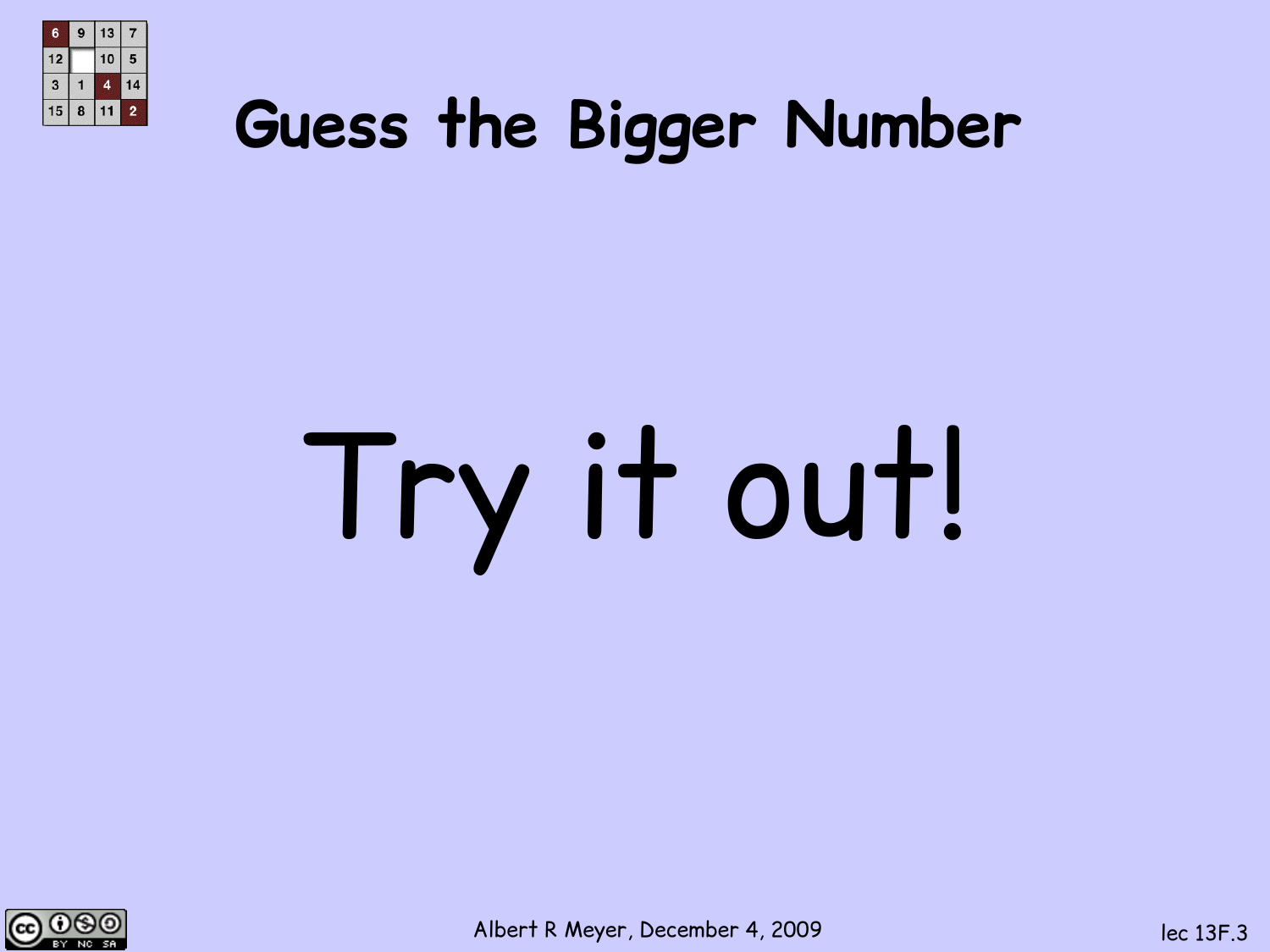

Guess the Bigger Number
Try it out!
lec 13F.3